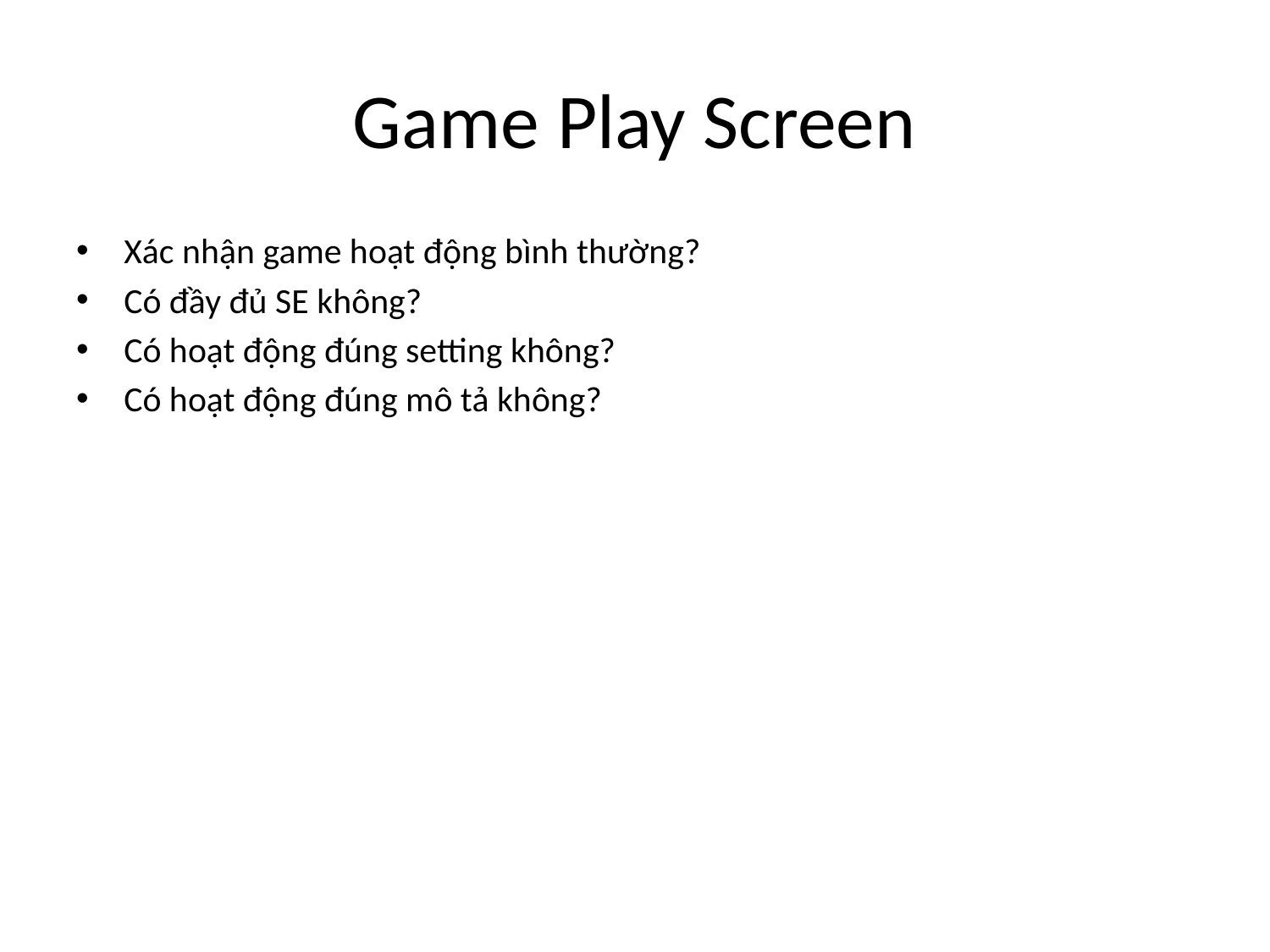

# Game Play Screen
Xác nhận game hoạt động bình thường?
Có đầy đủ SE không?
Có hoạt động đúng setting không?
Có hoạt động đúng mô tả không?